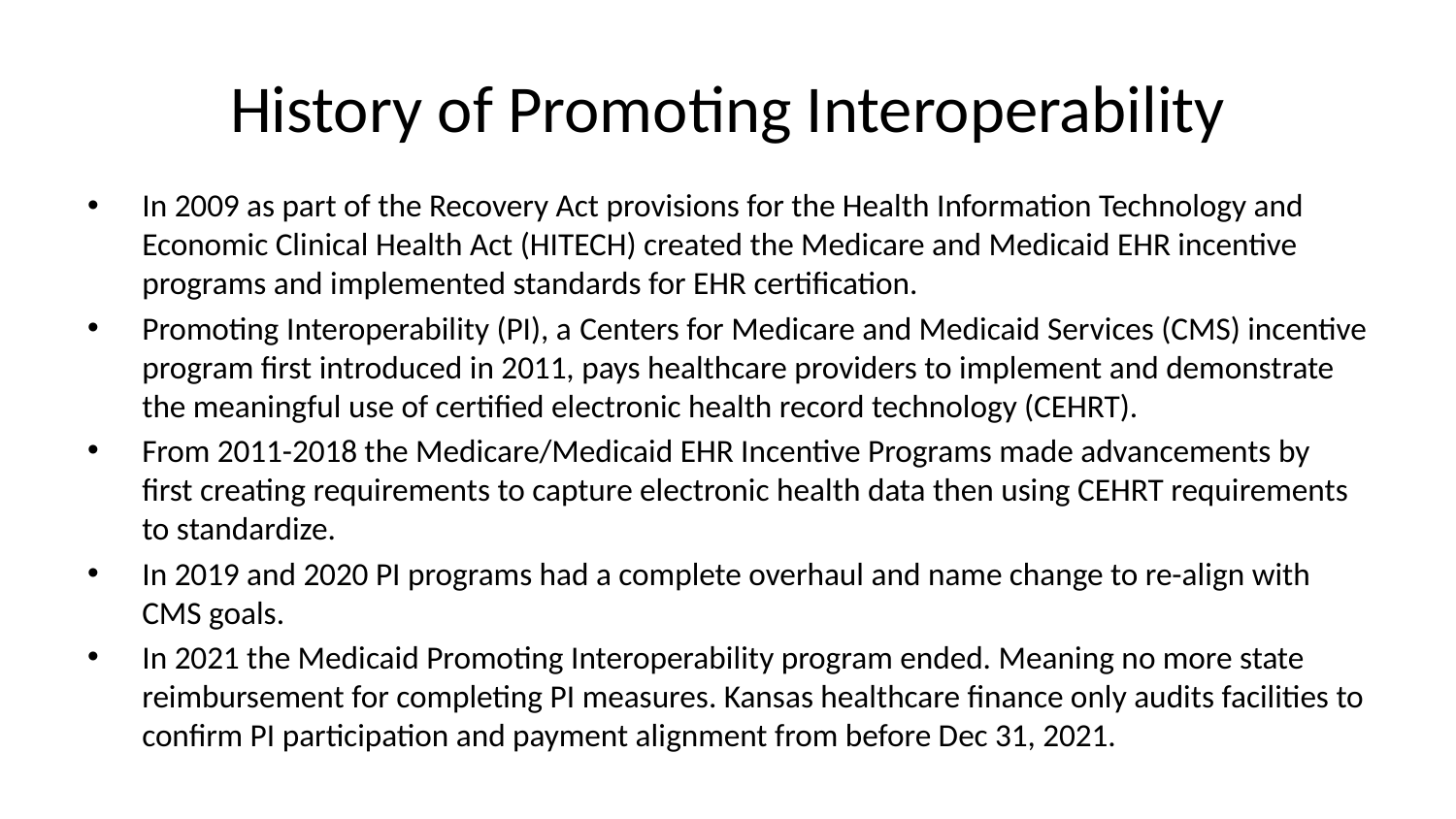

# History of Promoting Interoperability
In 2009 as part of the Recovery Act provisions for the Health Information Technology and Economic Clinical Health Act (HITECH) created the Medicare and Medicaid EHR incentive programs and implemented standards for EHR certification.
Promoting Interoperability (PI), a Centers for Medicare and Medicaid Services (CMS) incentive program first introduced in 2011, pays healthcare providers to implement and demonstrate the meaningful use of certified electronic health record technology (CEHRT).
From 2011-2018 the Medicare/Medicaid EHR Incentive Programs made advancements by first creating requirements to capture electronic health data then using CEHRT requirements to standardize.
In 2019 and 2020 PI programs had a complete overhaul and name change to re-align with CMS goals.
In 2021 the Medicaid Promoting Interoperability program ended. Meaning no more state reimbursement for completing PI measures. Kansas healthcare finance only audits facilities to confirm PI participation and payment alignment from before Dec 31, 2021.